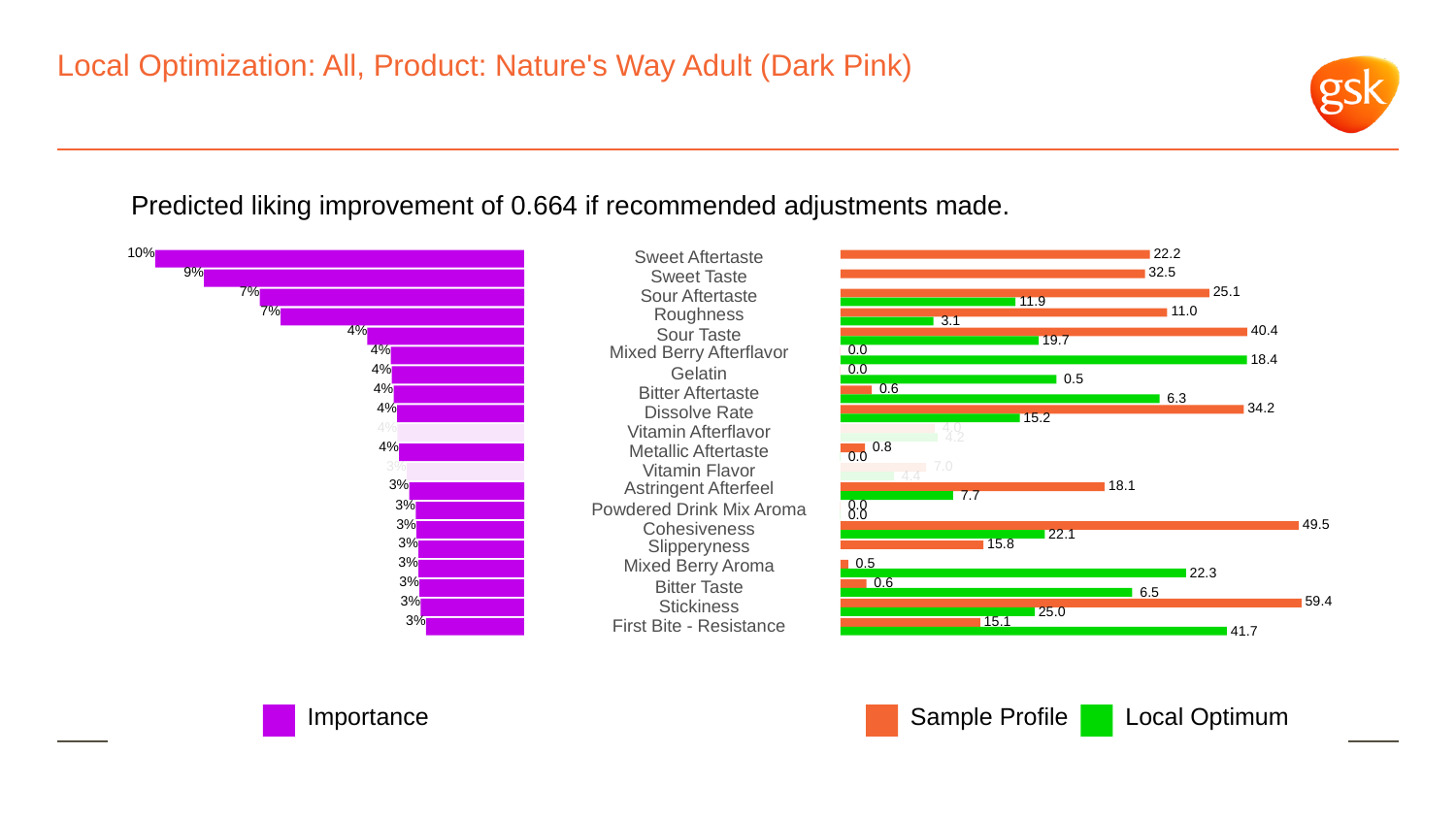

# Local Optimization: All, Product: Nature's Way Adult (Dark Pink)

Predicted liking improvement of 0.664 if recommended adjustments made.

10%
 22.2

Sweet Aftertaste
9%
 32.5

Sweet Taste
7%
 25.1

Sour Aftertaste
 11.9

7%
Roughness
 11.0

  3.1

4%
 40.4

Sour Taste
 19.7

4%
Mixed Berry Afterflavor
  0.0

 18.4

4%
  0.0

Gelatin
  0.5

4%
  0.6

Bitter Aftertaste
  6.3

4%
 34.2

Dissolve Rate
 15.2

4%
  4.0

Vitamin Afterflavor
  4.2

4%
  0.8

Metallic Aftertaste
  0.0

3%
  7.0

Vitamin Flavor
  4.4

3%
Astringent Afterfeel
 18.1

  7.7
3%
  0.0

Powdered Drink Mix Aroma
  0.0

3%
 49.5

Cohesiveness
 22.1

3%
Slipperyness
 15.8

3%
Mixed Berry Aroma
  0.5

 22.3

3%
  0.6

Bitter Taste
  6.5

3%
 59.4

Stickiness
 25.0

3%
 15.1

First Bite - Resistance
 41.7

Local Optimum
Sample Profile
Importance